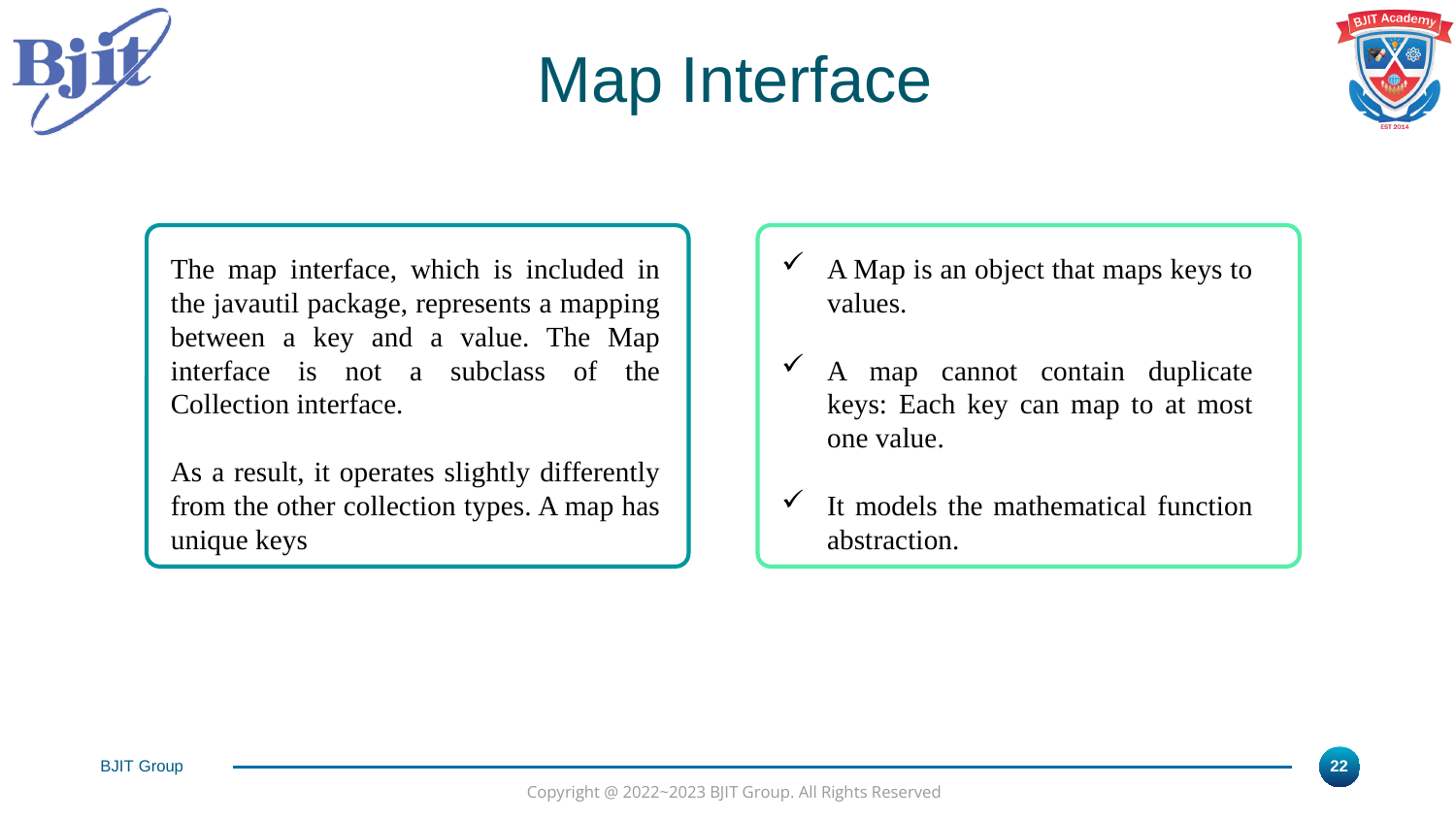

Map Interface

The map interface, which is included in the javautil package, represents a mapping between a key and a value. The Map interface is not a subclass of the Collection interface.

As a result, it operates slightly differently from the other collection types. A map has unique keys
A Map is an object that maps keys to values.

A map cannot contain duplicate keys: Each key can map to at most one value.

It models the mathematical function abstraction.